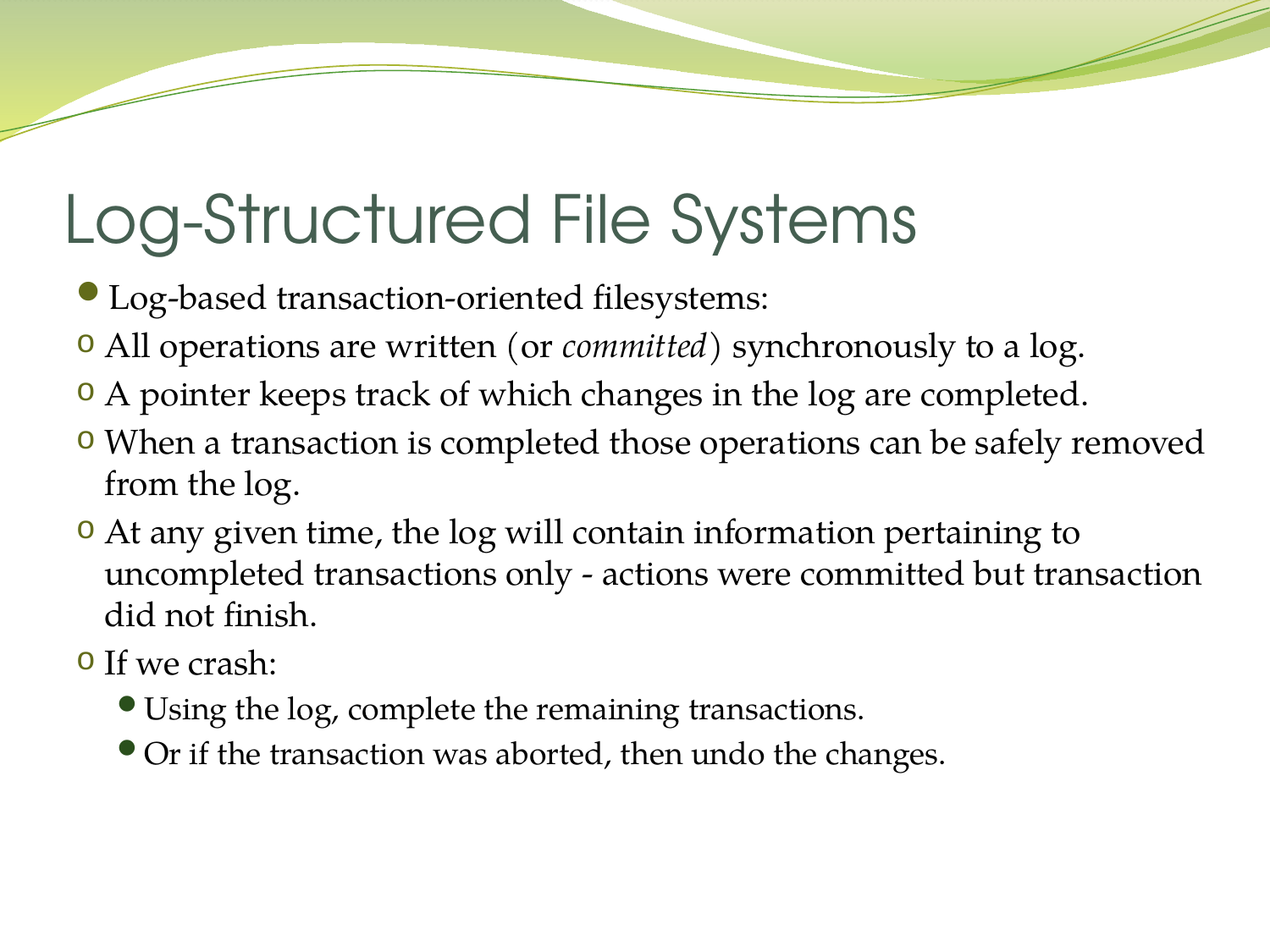

# Log-Structured File Systems
Log-based transaction-oriented filesystems:
All operations are written (or committed) synchronously to a log.
A pointer keeps track of which changes in the log are completed.
When a transaction is completed those operations can be safely removed from the log.
At any given time, the log will contain information pertaining to uncompleted transactions only - actions were committed but transaction did not finish.
If we crash:
Using the log, complete the remaining transactions.
Or if the transaction was aborted, then undo the changes.